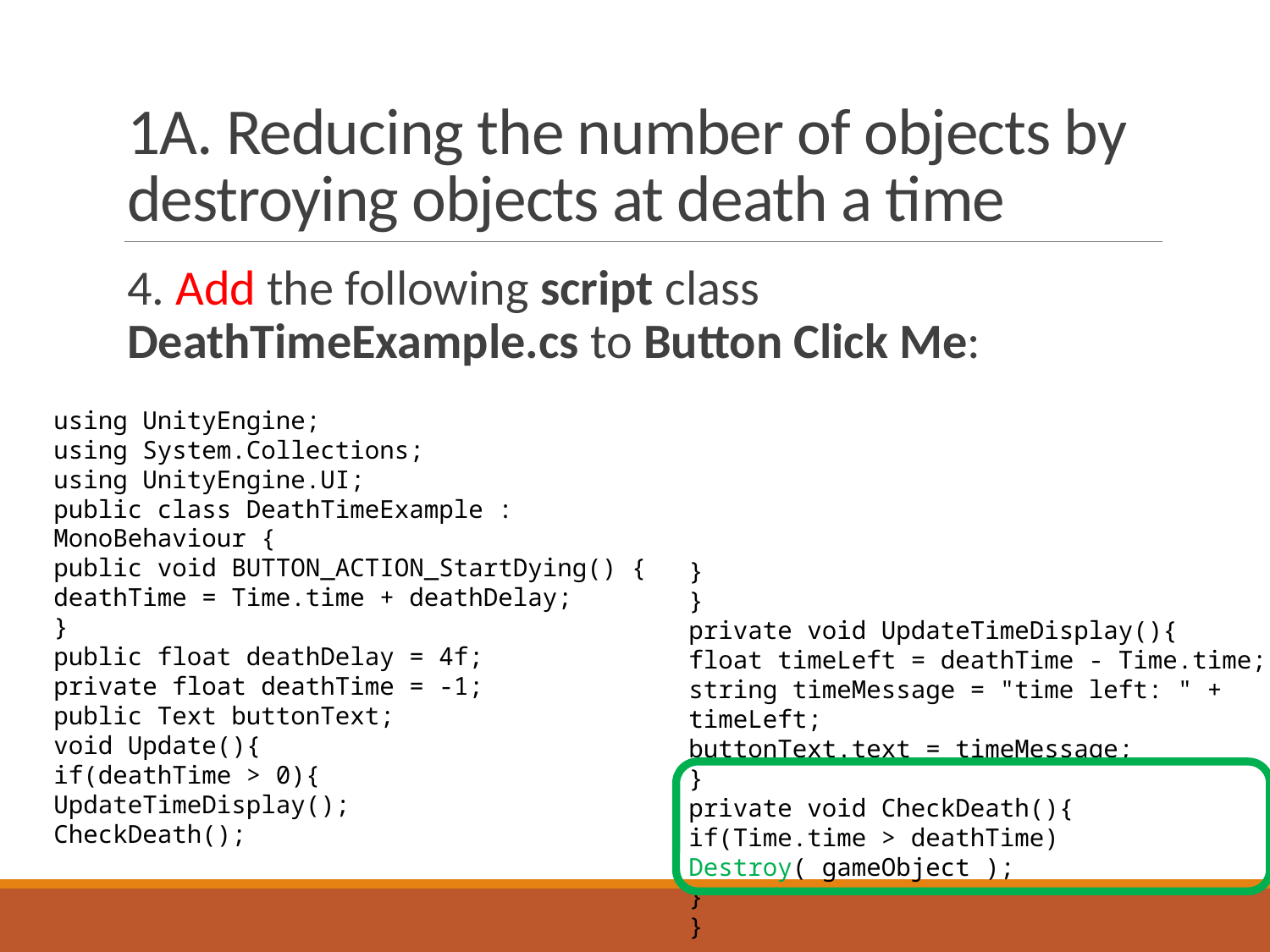

# 1A. Reducing the number of objects by destroying objects at death a time
4. Add the following script class DeathTimeExample.cs to Button Click Me:
using UnityEngine;
using System.Collections;
using UnityEngine.UI;
public class DeathTimeExample : MonoBehaviour {
public void BUTTON_ACTION_StartDying() {
deathTime = Time.time + deathDelay;
}
public float deathDelay = 4f;
private float deathTime = -1;
public Text buttonText;
void Update(){
if(deathTime > 0){
UpdateTimeDisplay();
CheckDeath();
}
}
private void UpdateTimeDisplay(){
float timeLeft = deathTime - Time.time;
string timeMessage = "time left: " + timeLeft;
buttonText.text = timeMessage;
}
private void CheckDeath(){
if(Time.time > deathTime) Destroy( gameObject );
}
}